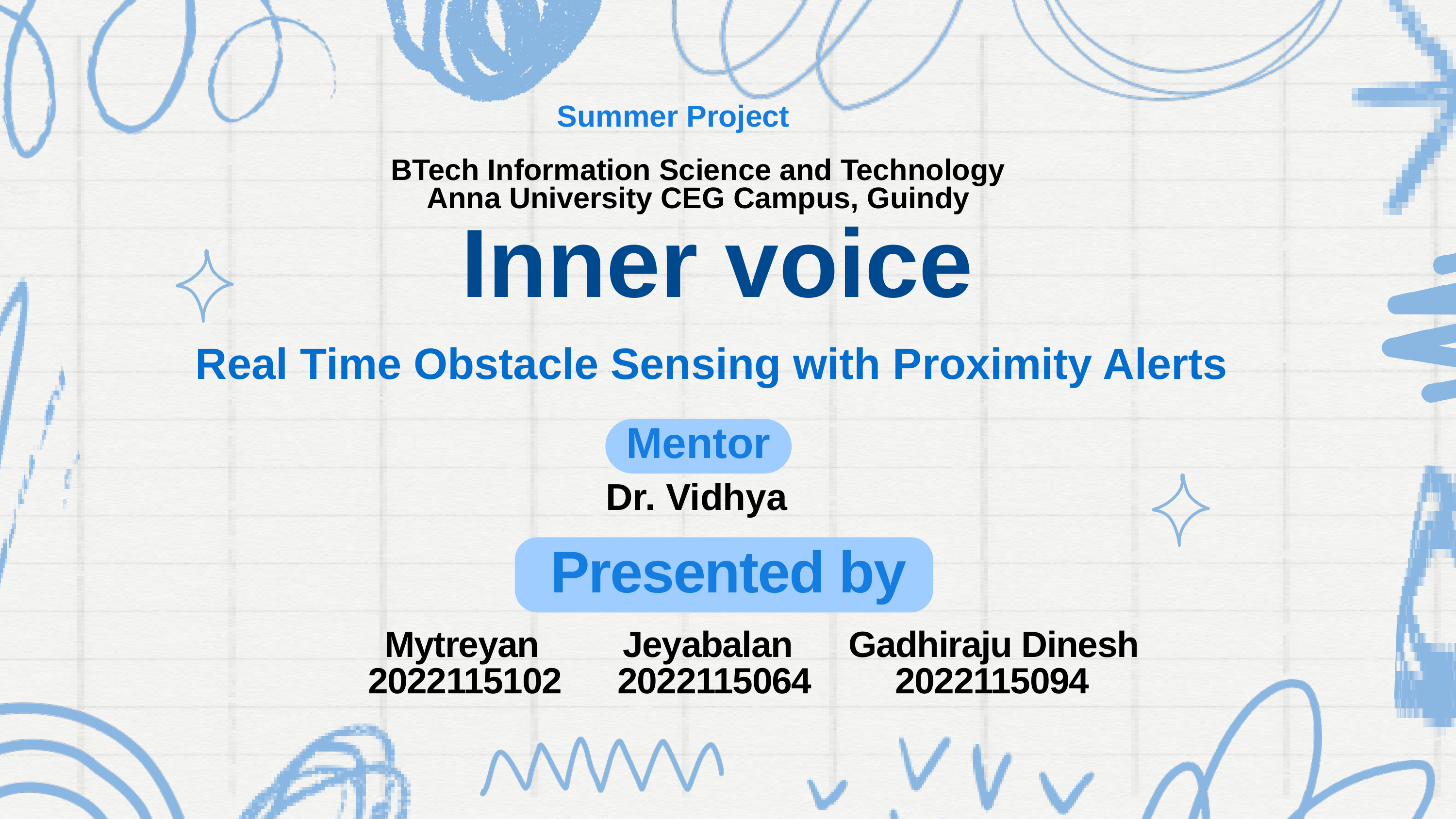

Summer Project
BTech Information Science and Technology
Anna University CEG Campus, Guindy

Inner voice

Real Time Obstacle Sensing with Proximity Alerts
Mentor

Dr. Vidhya

Presented by

       Mytreyan         Jeyabalan      Gadhiraju Dinesh
2022115102      2022115064         2022115094